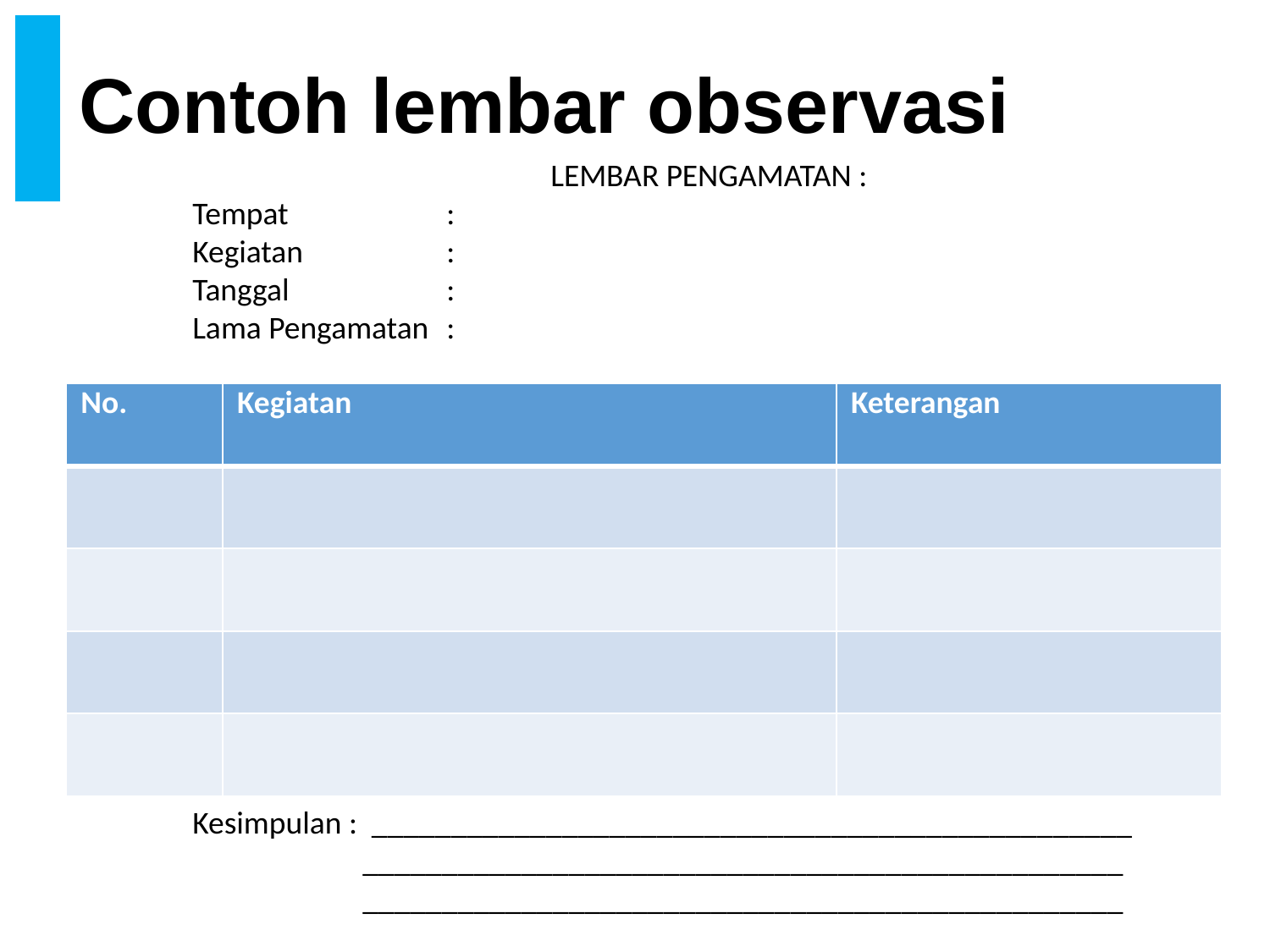

# Contoh lembar observasi
LEMBAR PENGAMATAN :
Tempat		:
Kegiatan		:
Tanggal		:
Lama Pengamatan	:

Kesimpulan :  ________________________________________________
	      ________________________________________________
	      ________________________________________________

| No. | Kegiatan | Keterangan |
| --- | --- | --- |
|  |  |  |
|  |  |  |
|  |  |  |
|  |  |  |